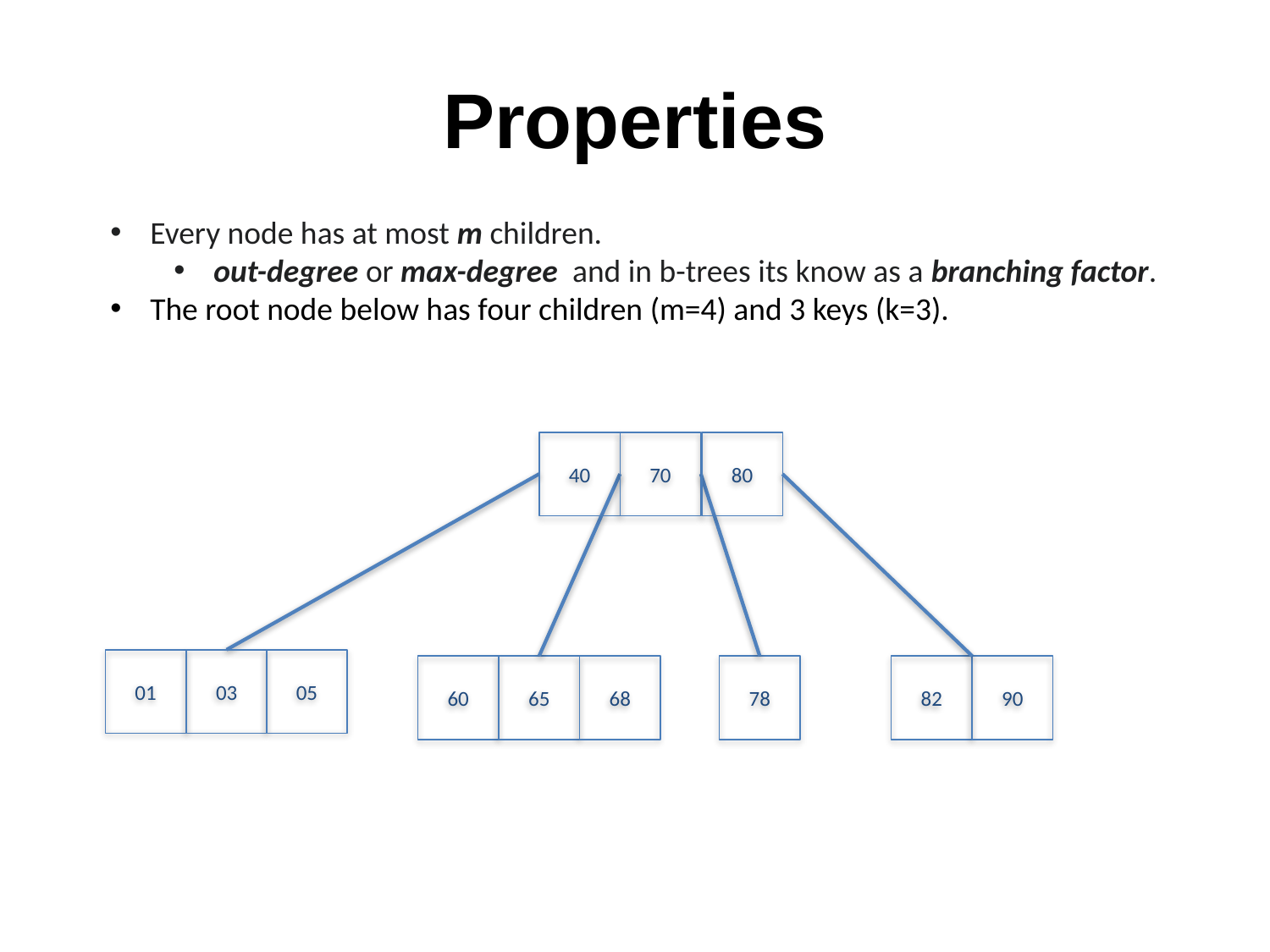

# Properties
Every node has at most m children.
out-degree or max-degree  and in b-trees its know as a branching factor.
The root node below has four children (m=4) and 3 keys (k=3).

40
70
80
01
03
05
60
65
68
78
82
90